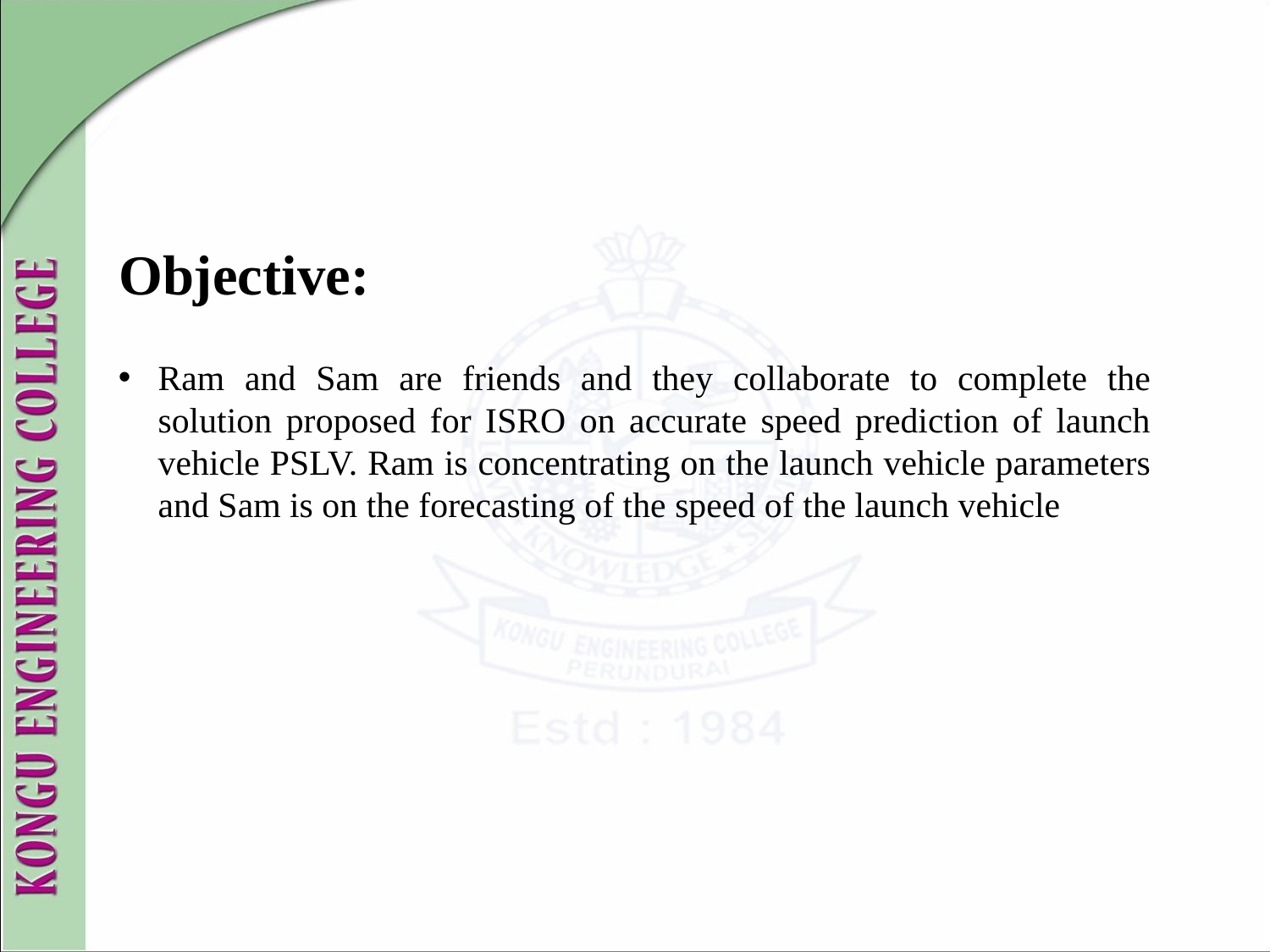

Objective:
Ram and Sam are friends and they collaborate to complete the solution proposed for ISRO on accurate speed prediction of launch vehicle PSLV. Ram is concentrating on the launch vehicle parameters and Sam is on the forecasting of the speed of the launch vehicle